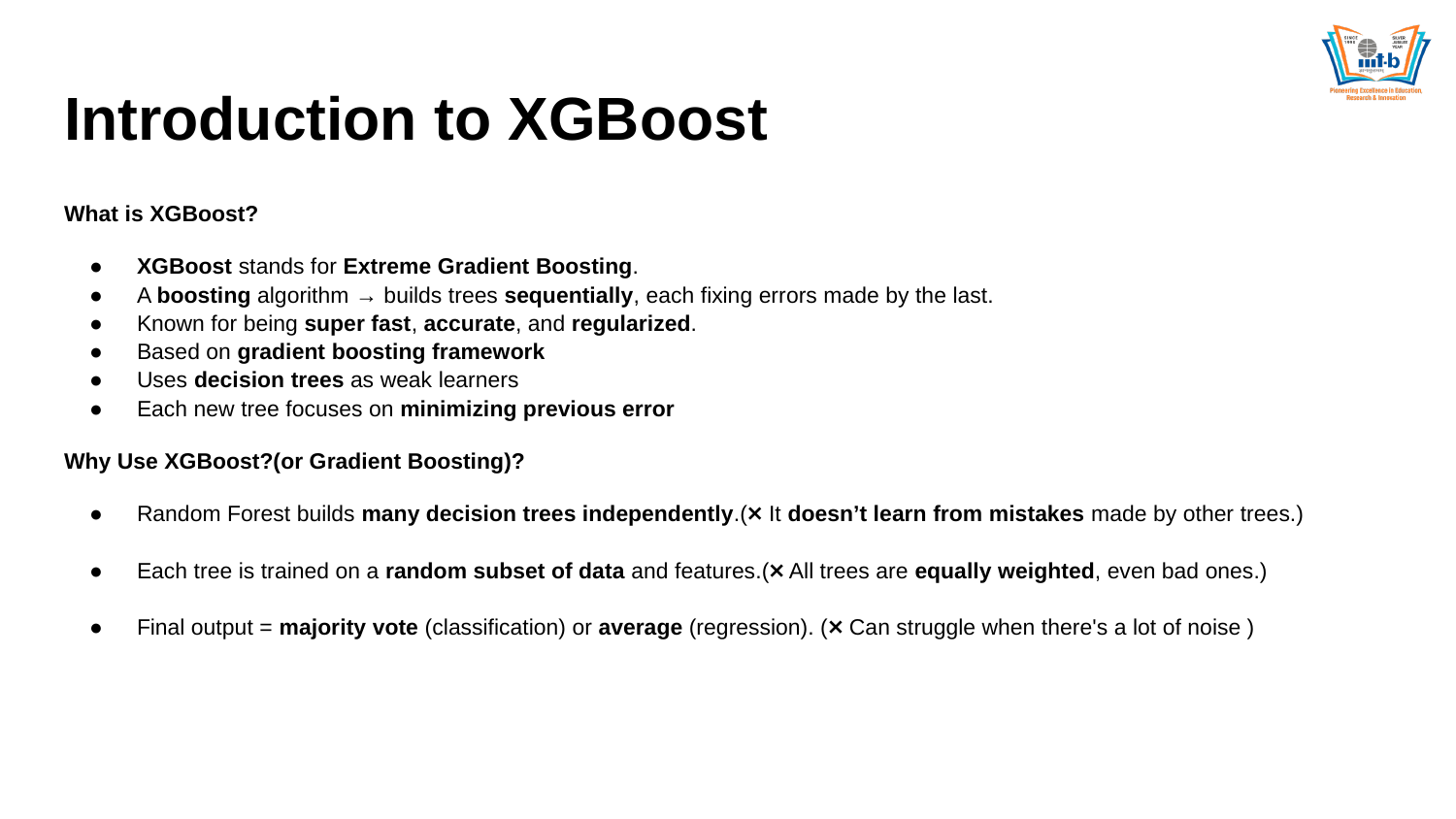

# Introduction to XGBoost
What is XGBoost?
XGBoost stands for Extreme Gradient Boosting.
A boosting algorithm → builds trees sequentially, each fixing errors made by the last.
Known for being super fast, accurate, and regularized.
Based on gradient boosting framework
Uses decision trees as weak learners
Each new tree focuses on minimizing previous error
Why Use XGBoost?(or Gradient Boosting)?
Random Forest builds many decision trees independently.(❌ It doesn’t learn from mistakes made by other trees.)
Each tree is trained on a random subset of data and features.(❌ All trees are equally weighted, even bad ones.)
Final output = majority vote (classification) or average (regression). (❌ Can struggle when there's a lot of noise )